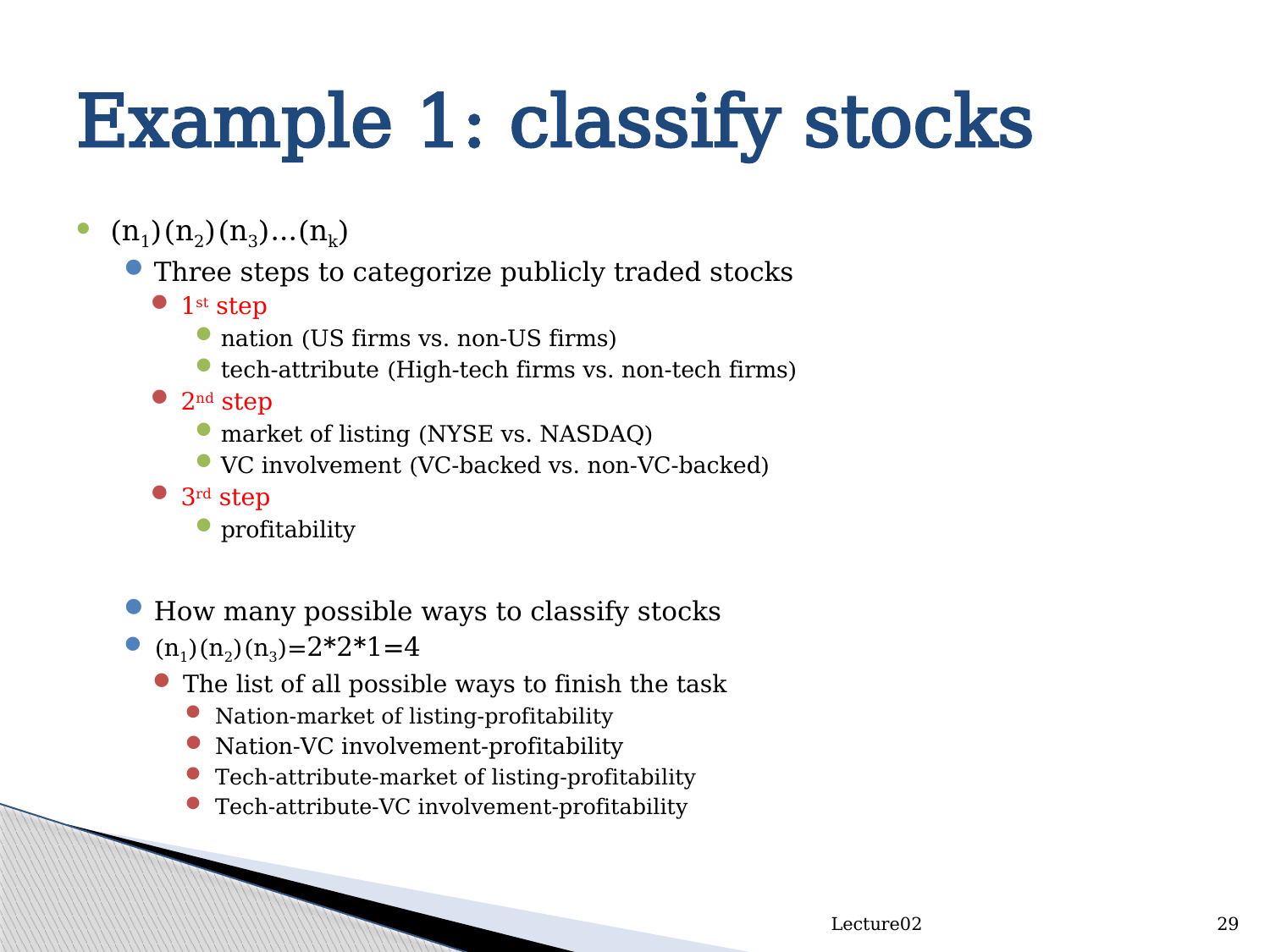

# Example 1: classify stocks
(n1)(n2)(n3)…(nk)
Three steps to categorize publicly traded stocks
1st step
nation (US firms vs. non-US firms)
tech-attribute (High-tech firms vs. non-tech firms)
2nd step
market of listing (NYSE vs. NASDAQ)
VC involvement (VC-backed vs. non-VC-backed)
3rd step
profitability

How many possible ways to classify stocks
(n1)(n2)(n3)=2*2*1=4
The list of all possible ways to finish the task
Nation-market of listing-profitability
Nation-VC involvement-profitability
Tech-attribute-market of listing-profitability
Tech-attribute-VC involvement-profitability

Lecture02
29